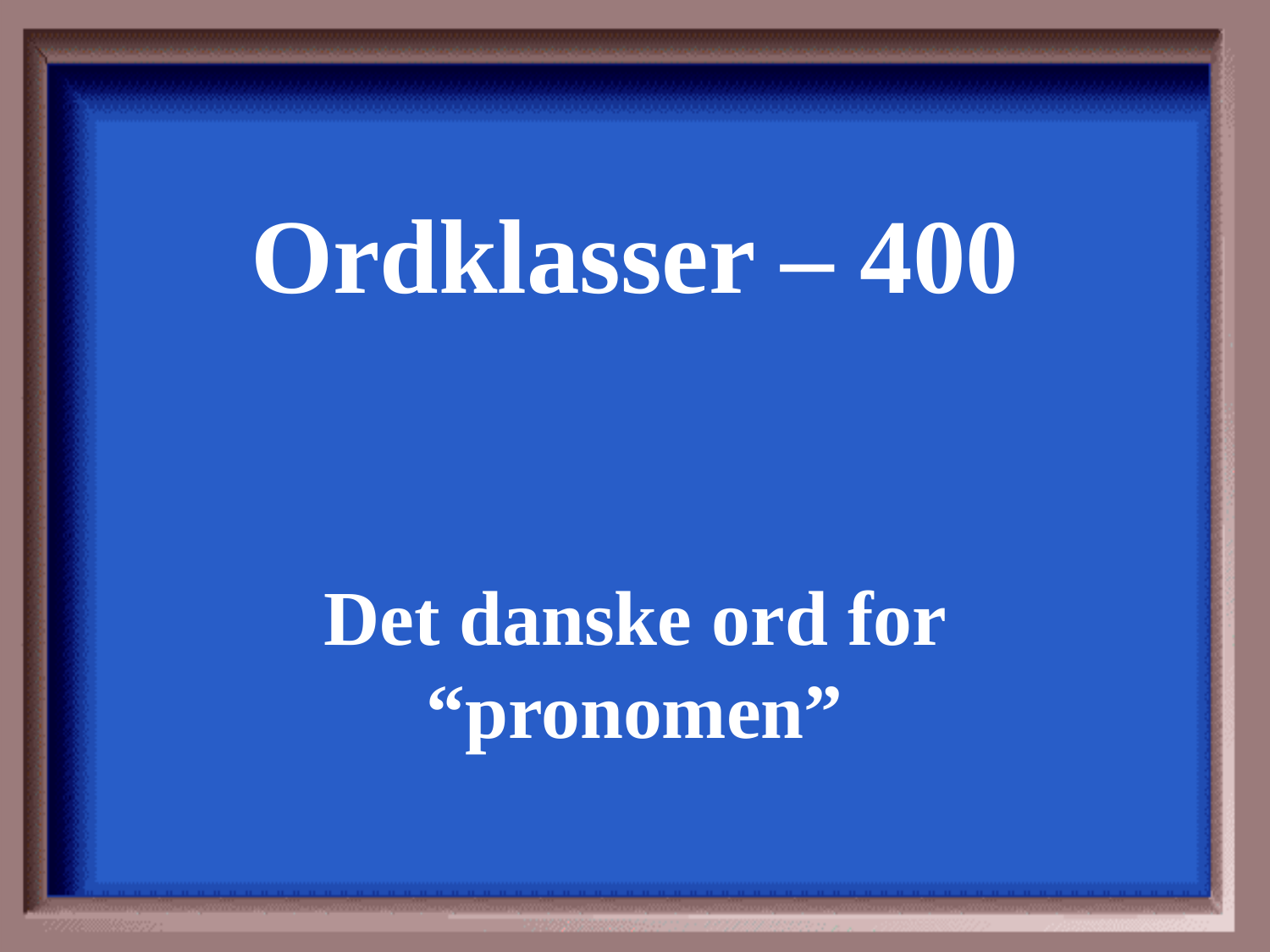

Ordklasser – 400
Det danske ord for “pronomen”